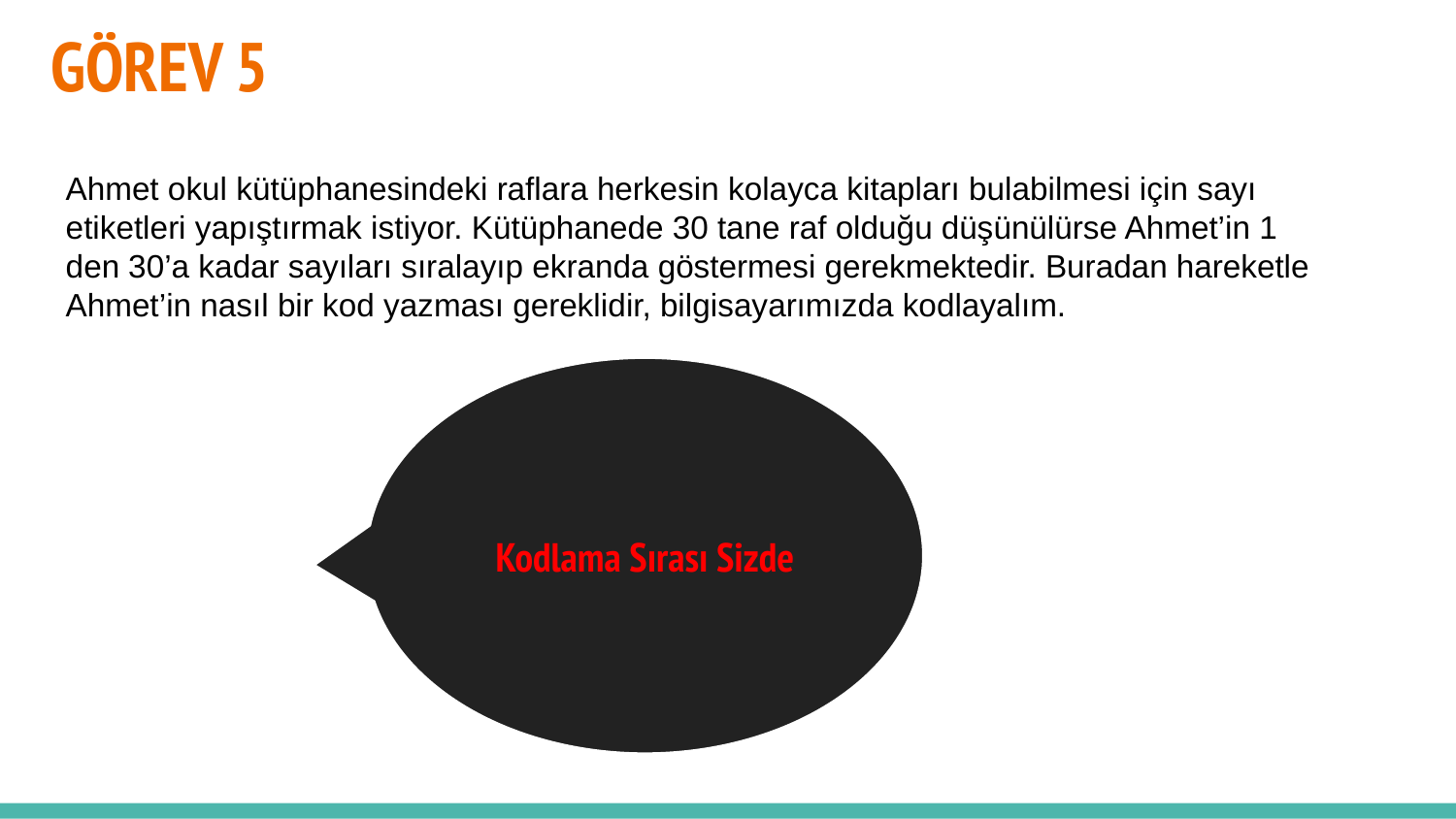

# GÖREV 5

Ahmet okul kütüphanesindeki raflara herkesin kolayca kitapları bulabilmesi için sayı etiketleri yapıştırmak istiyor. Kütüphanede 30 tane raf olduğu düşünülürse Ahmet’in 1 den 30’a kadar sayıları sıralayıp ekranda göstermesi gerekmektedir. Buradan hareketle Ahmet’in nasıl bir kod yazması gereklidir, bilgisayarımızda kodlayalım.
Kodlama Sırası Sizde